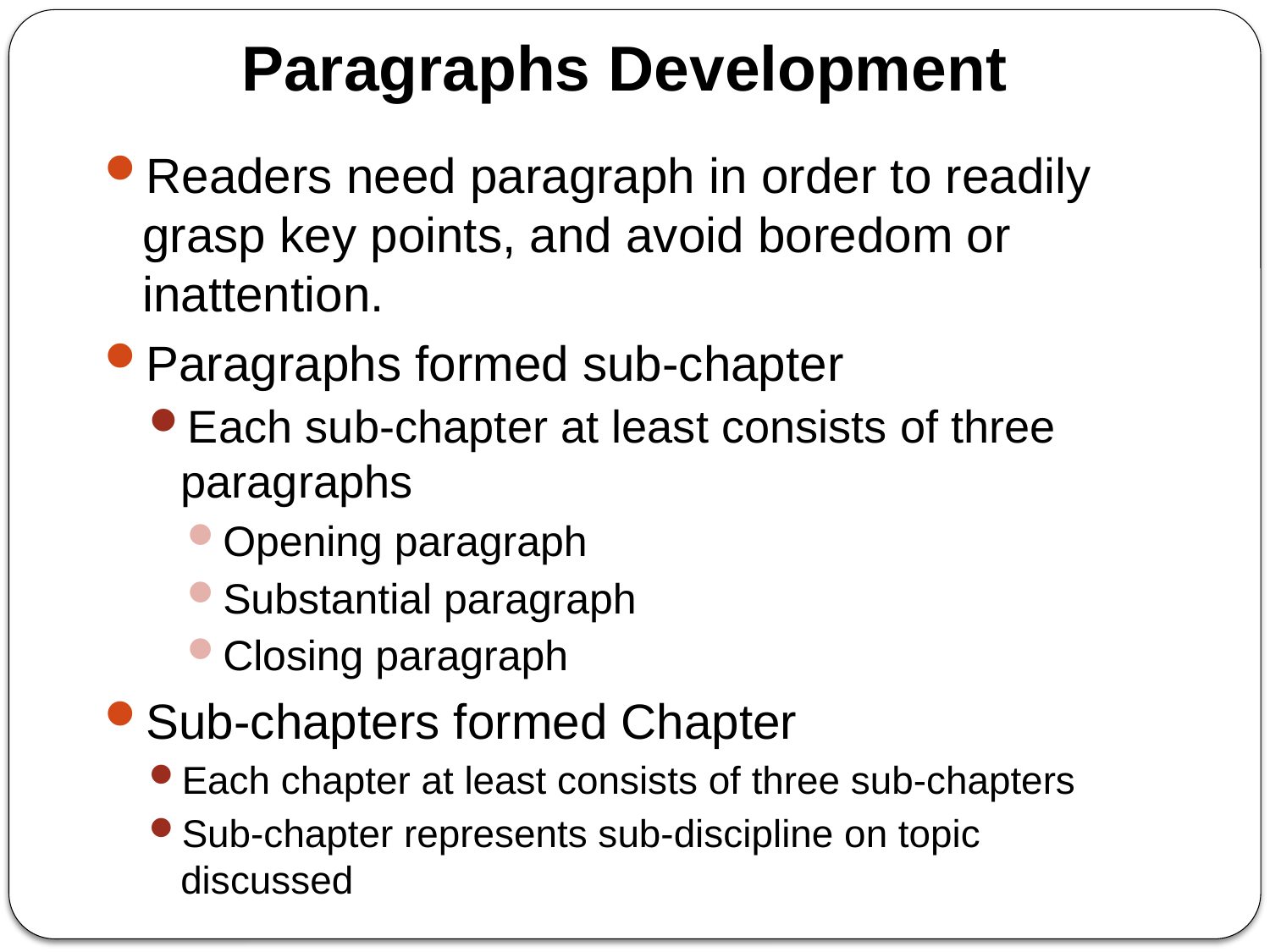

# Paragraphs Development
Readers need paragraph in order to readily grasp key points, and avoid boredom or inattention.
Paragraphs formed sub-chapter
Each sub-chapter at least consists of three paragraphs
Opening paragraph
Substantial paragraph
Closing paragraph
Sub-chapters formed Chapter
Each chapter at least consists of three sub-chapters
Sub-chapter represents sub-discipline on topic discussed